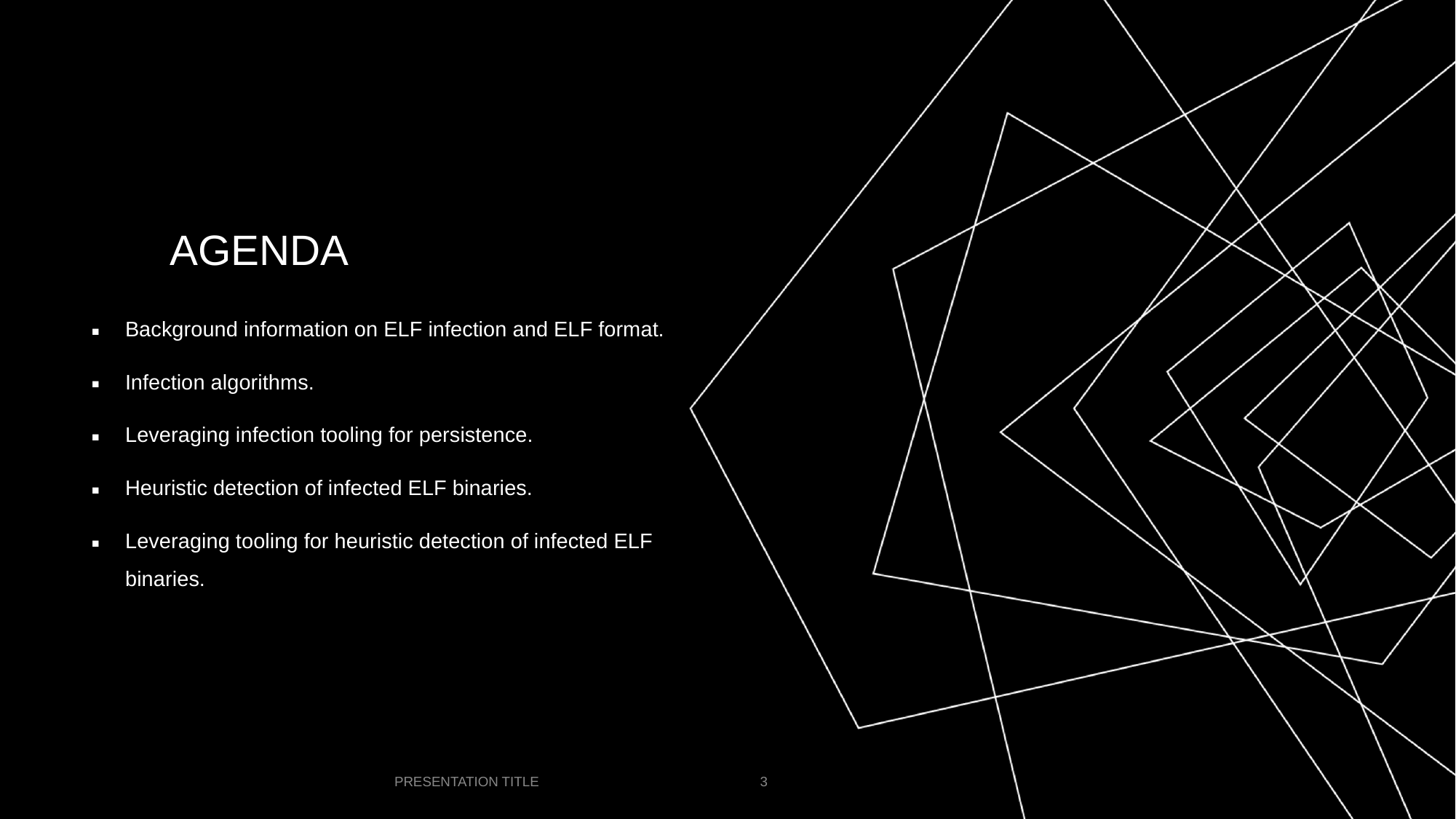

# AGENDA
Background information on ELF infection and ELF format.
Infection algorithms.
Leveraging infection tooling for persistence.
Heuristic detection of infected ELF binaries.
Leveraging tooling for heuristic detection of infected ELF binaries.
PRESENTATION TITLE
3